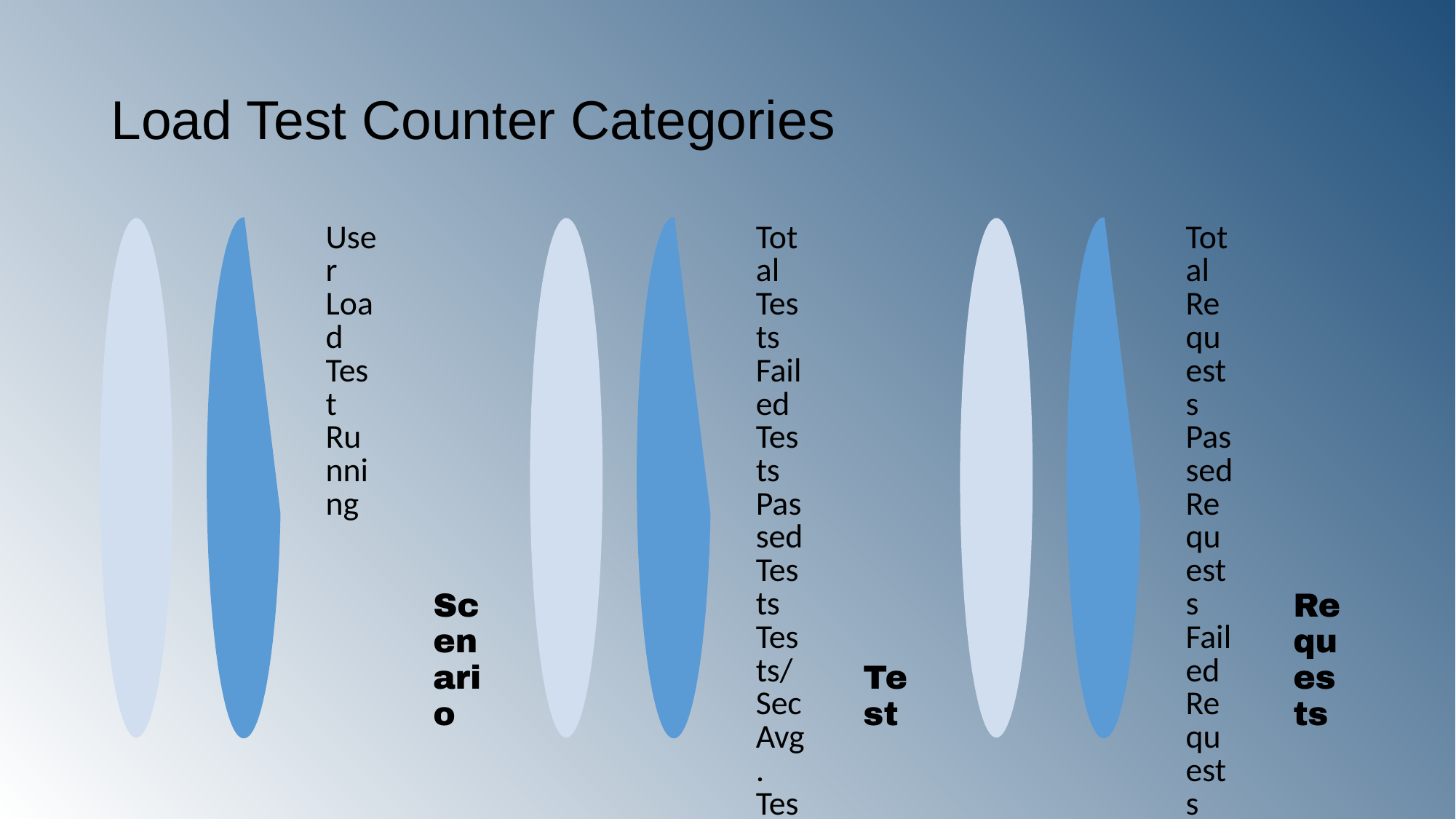

# Load Test Counter Categories
Scenario
User Load
Test Running
Test
Total Tests
Failed Tests
Passed Tests
Tests/Sec
Requests
Total Requests
Passed Requests
Failed Requests